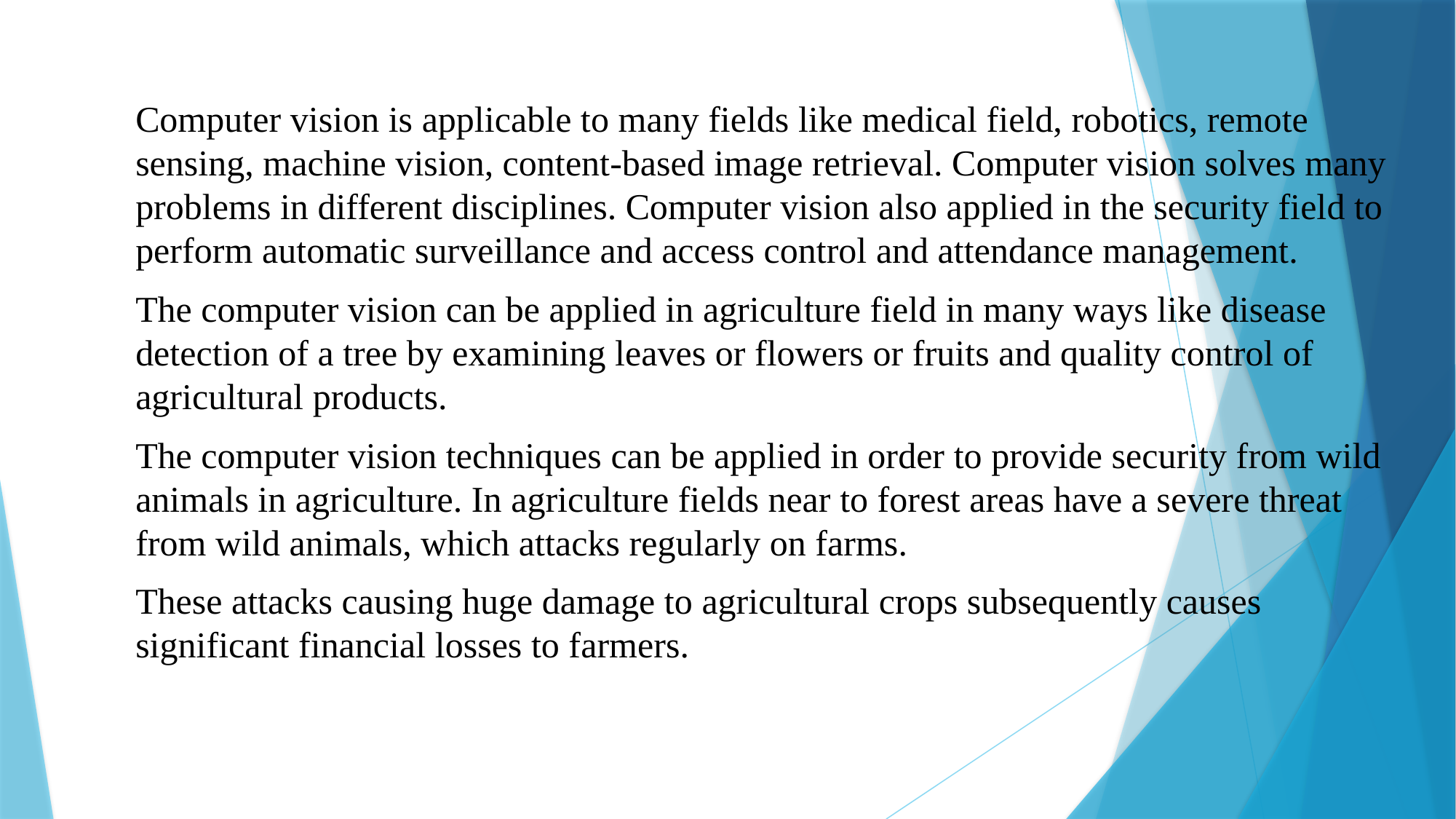

#
Computer vision is applicable to many fields like medical field, robotics, remote sensing, machine vision, content-based image retrieval. Computer vision solves many problems in different disciplines. Computer vision also applied in the security field to perform automatic surveillance and access control and attendance management.
The computer vision can be applied in agriculture field in many ways like disease detection of a tree by examining leaves or flowers or fruits and quality control of agricultural products.
The computer vision techniques can be applied in order to provide security from wild animals in agriculture. In agriculture fields near to forest areas have a severe threat from wild animals, which attacks regularly on farms.
These attacks causing huge damage to agricultural crops subsequently causes significant financial losses to farmers.